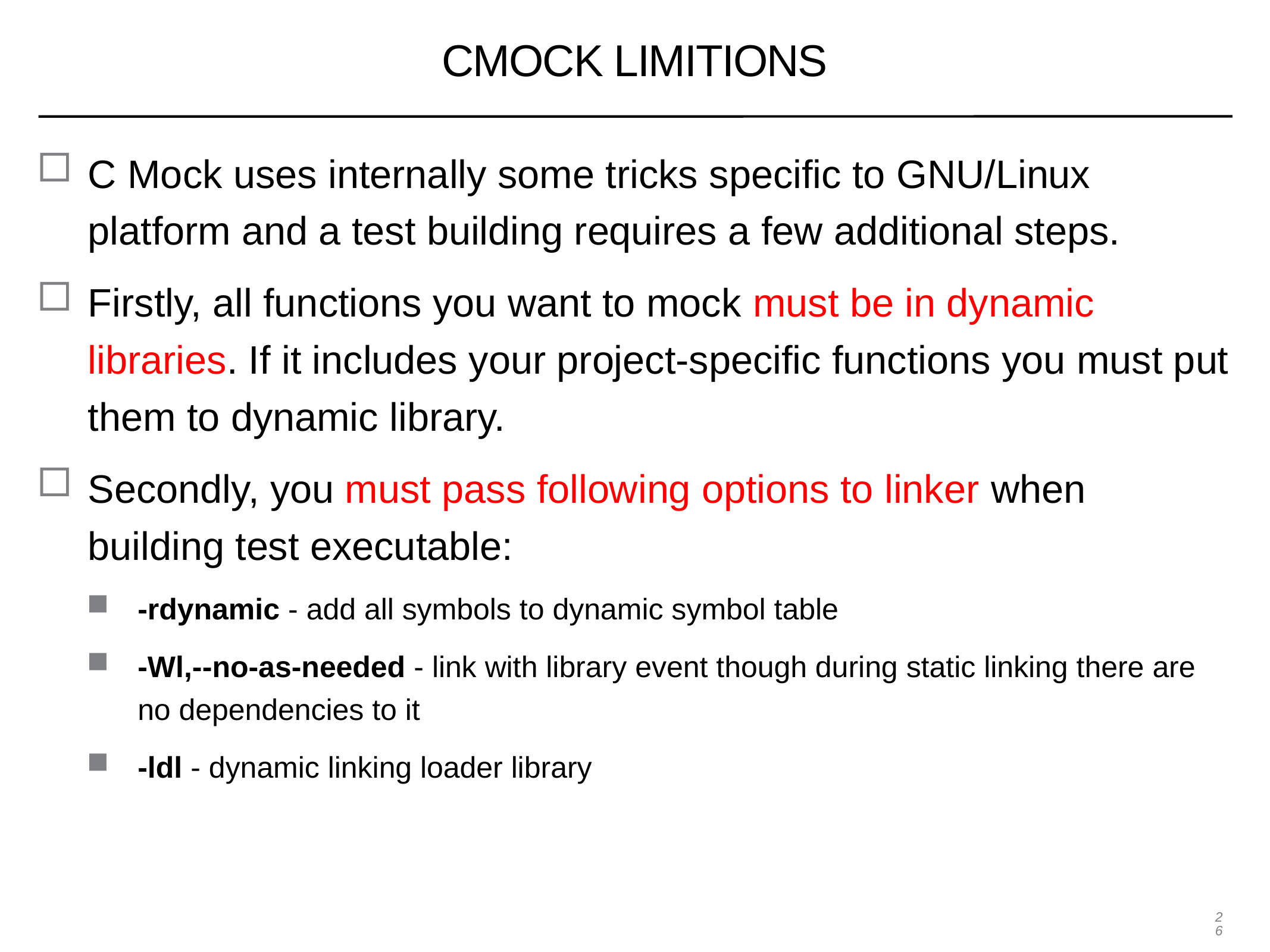

# CMOCK LIMITIONS
C Mock uses internally some tricks specific to GNU/Linux platform and a test building requires a few additional steps.
Firstly, all functions you want to mock must be in dynamic libraries. If it includes your project-specific functions you must put them to dynamic library.
Secondly, you must pass following options to linker when building test executable:
-rdynamic - add all symbols to dynamic symbol table
-Wl,--no-as-needed - link with library event though during static linking there are no dependencies to it
-ldl - dynamic linking loader library

26